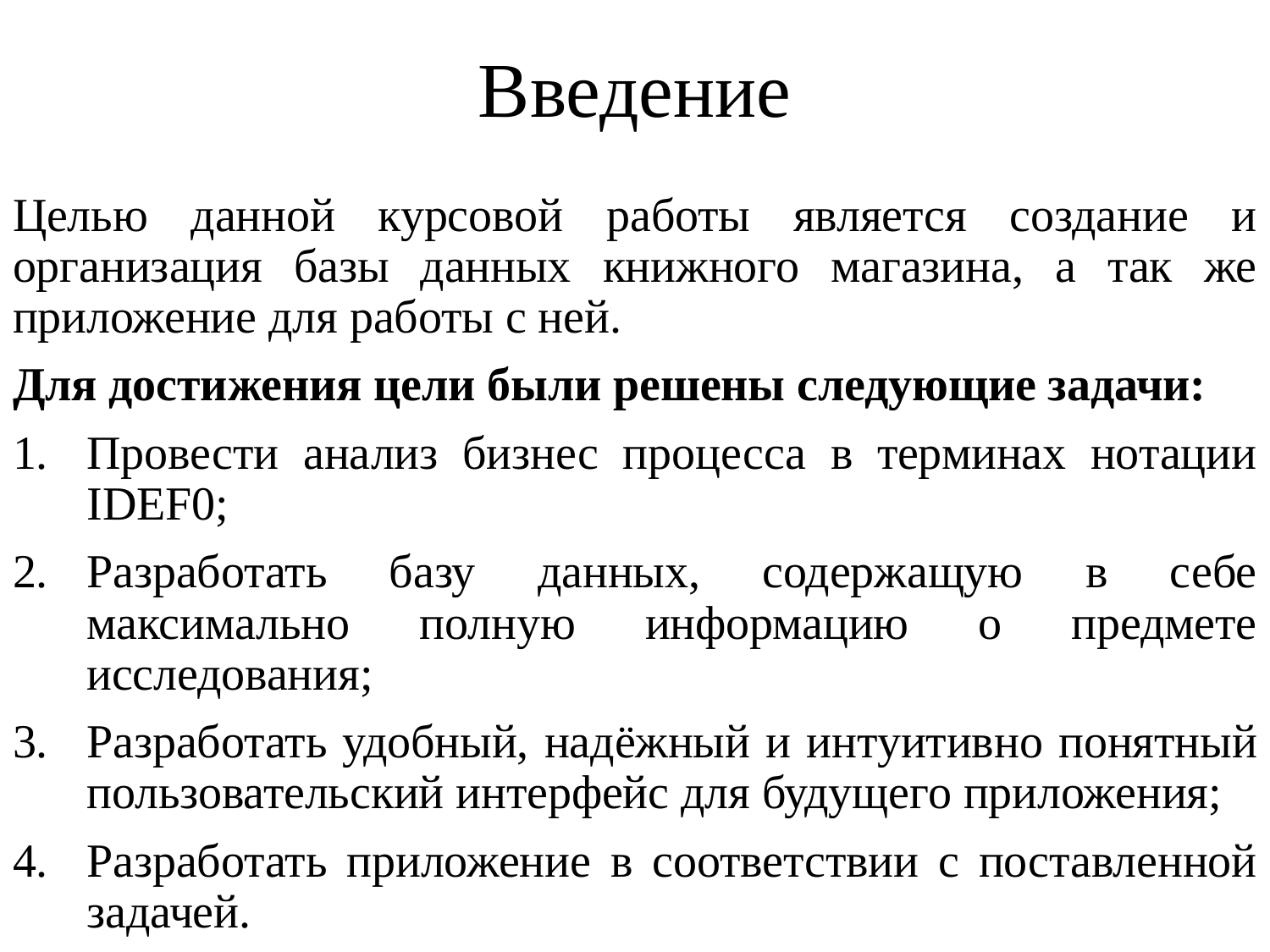

# Введение
Целью данной курсовой работы является создание и организация базы данных книжного магазина, а так же приложение для работы с ней.
Для достижения цели были решены следующие задачи:
Провести анализ бизнес процесса в терминах нотации IDEF0;
Разработать базу данных, содержащую в себе максимально полную информацию о предмете исследования;
Разработать удобный, надёжный и интуитивно понятный пользовательский интерфейс для будущего приложения;
Разработать приложение в соответствии с поставленной задачей.